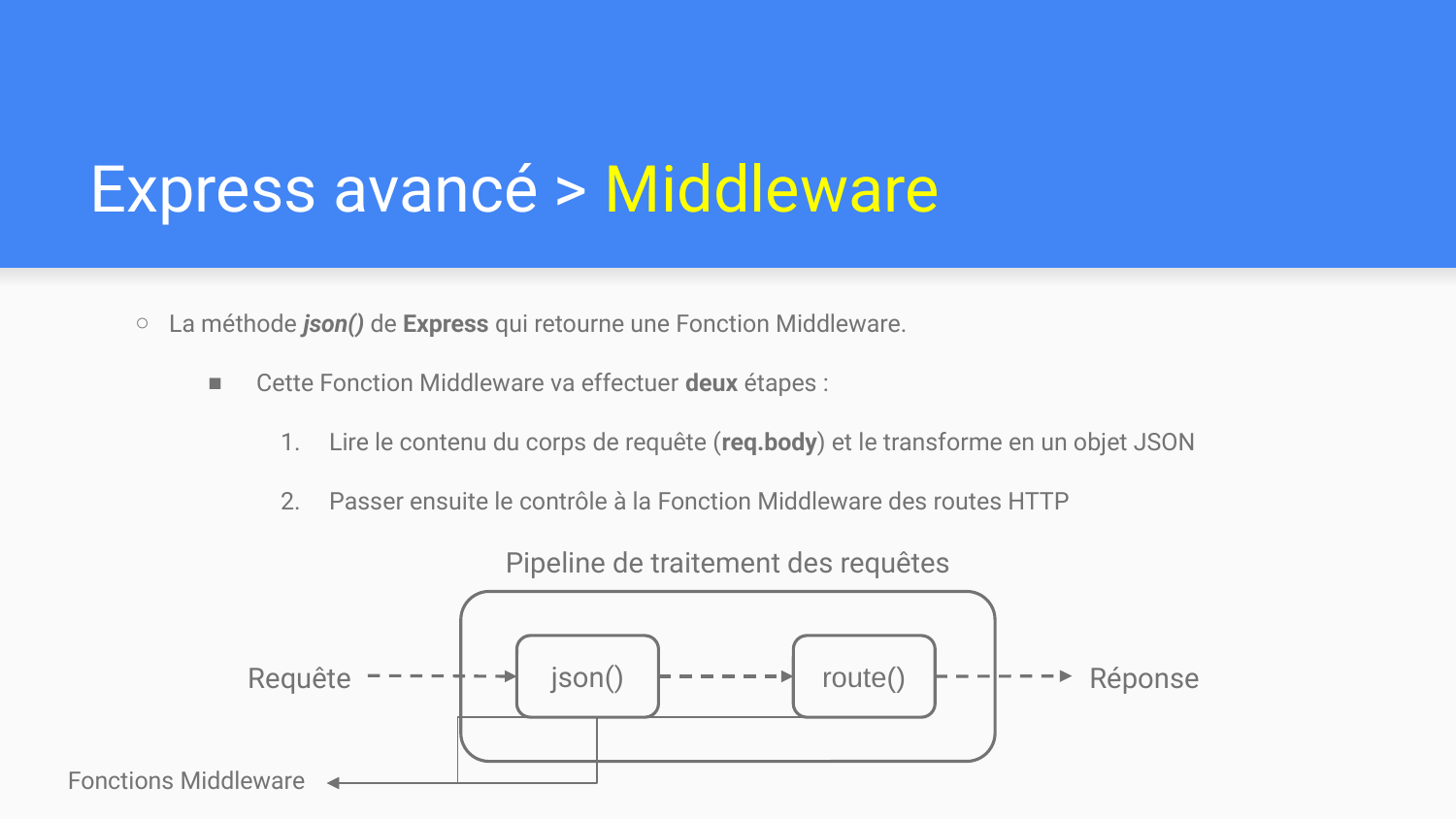

# Express avancé > Middleware
La méthode json() de Express qui retourne une Fonction Middleware.
Cette Fonction Middleware va effectuer deux étapes :
Lire le contenu du corps de requête (req.body) et le transforme en un objet JSON
Passer ensuite le contrôle à la Fonction Middleware des routes HTTP

Pipeline de traitement des requêtes

json()
route()
Requête
Réponse
Fonctions Middleware